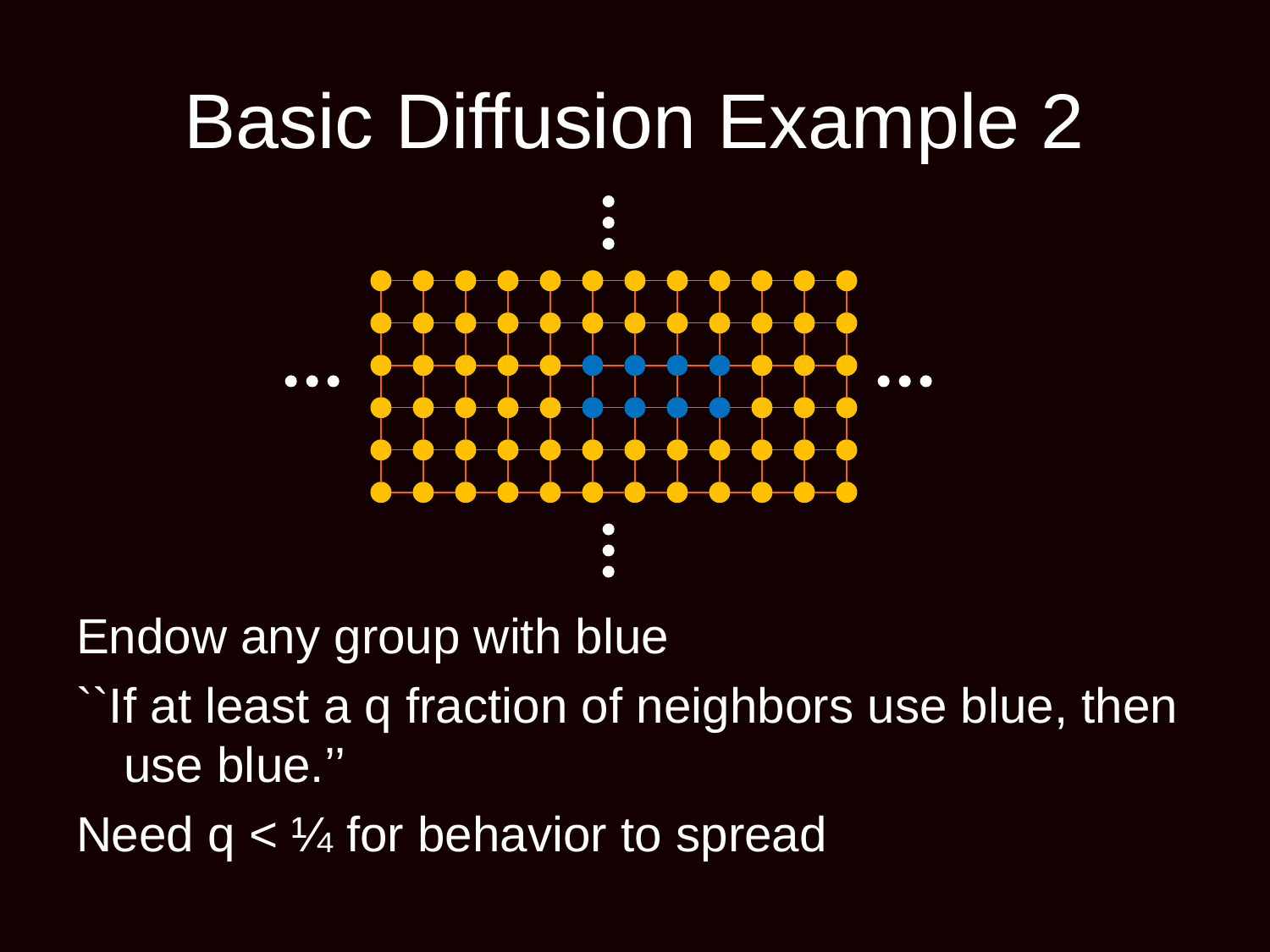

# Basic Diffusion Example 2

Endow any group with blue
``If at least a q fraction of neighbors use blue, then use blue.’’
Need q < ¼ for behavior to spread